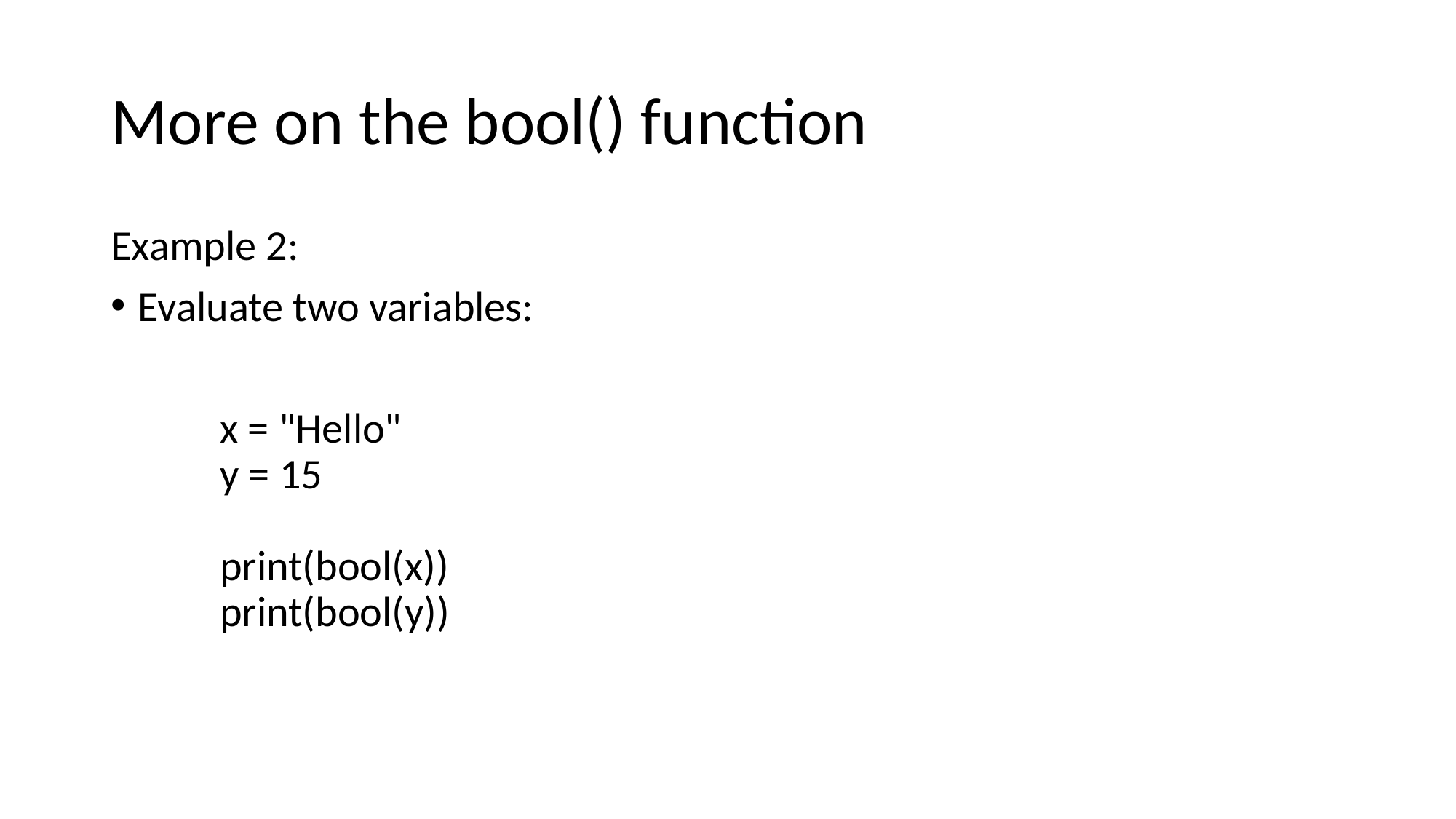

# More on the bool() function
Example 2:
Evaluate two variables:

	x = "Hello"
	y = 15
	print(bool(x))
	print(bool(y))